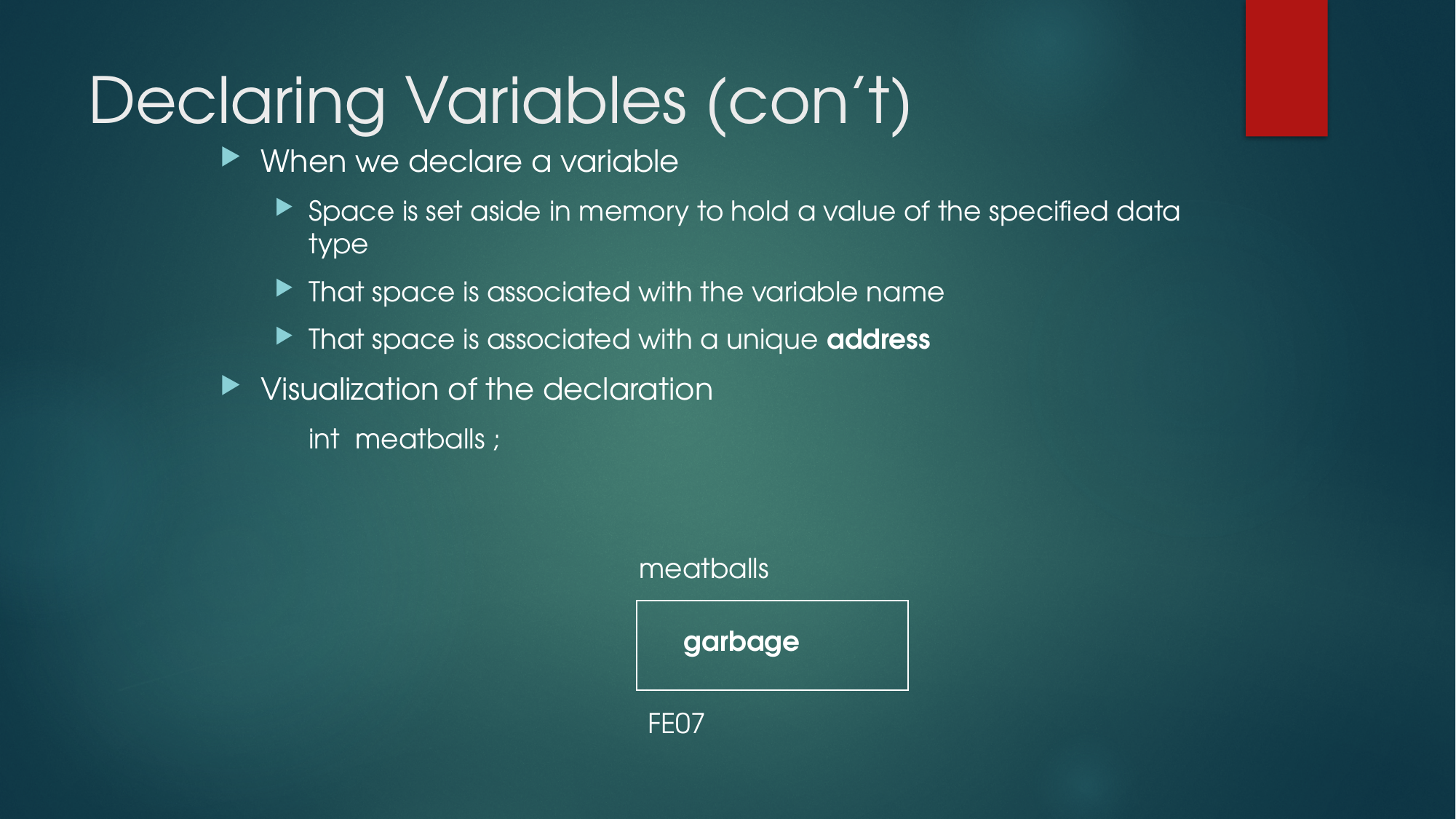

# Declaring Variables (con’t)
When we declare a variable
Space is set aside in memory to hold a value of the specified data type
That space is associated with the variable name
That space is associated with a unique address
Visualization of the declaration
int  meatballs ;
meatballs

garbage
FE07